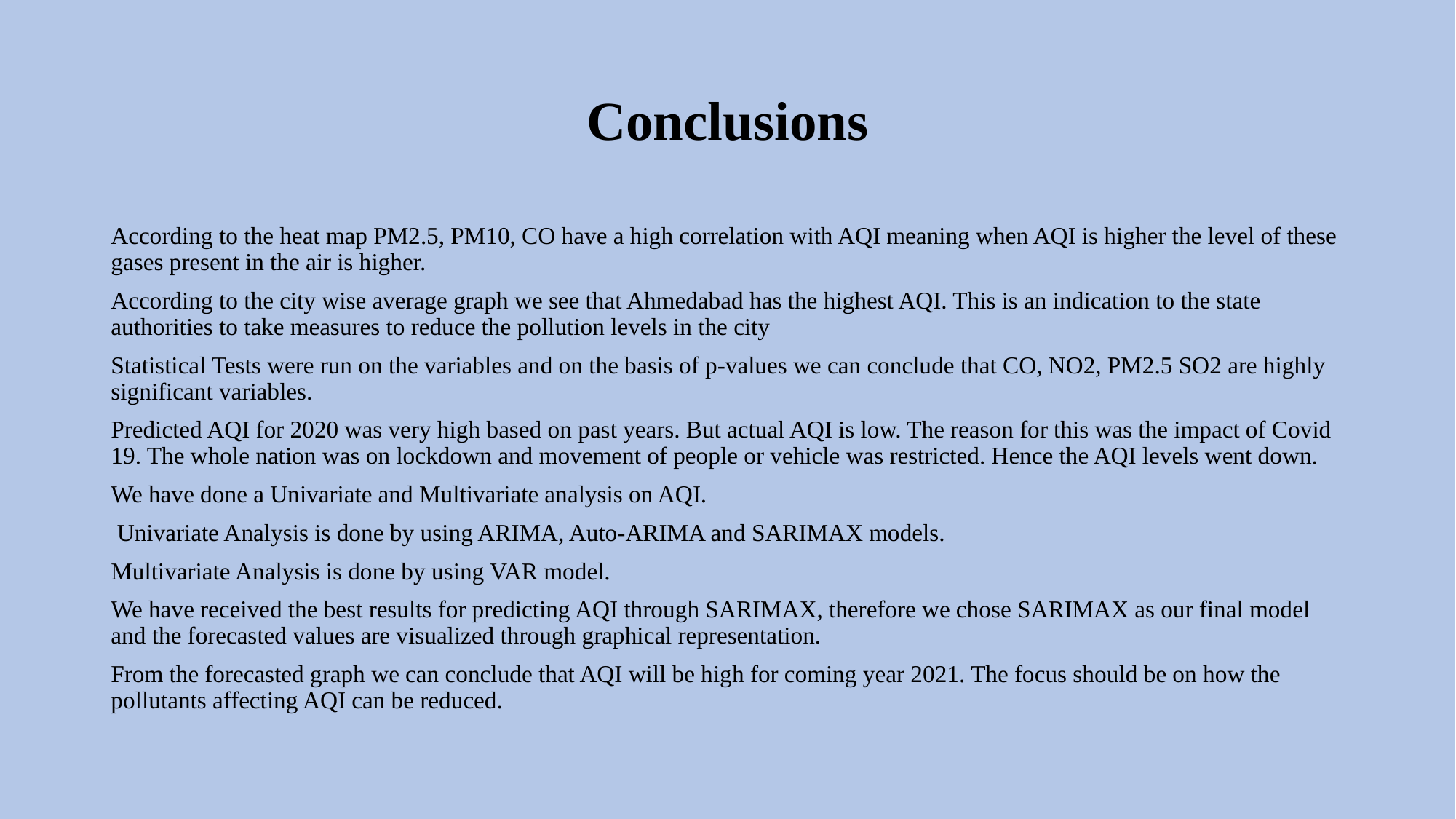

# Conclusions
According to the heat map PM2.5, PM10, CO have a high correlation with AQI meaning when AQI is higher the level of these gases present in the air is higher.
According to the city wise average graph we see that Ahmedabad has the highest AQI. This is an indication to the state authorities to take measures to reduce the pollution levels in the city
Statistical Tests were run on the variables and on the basis of p-values we can conclude that CO, NO2, PM2.5 SO2 are highly significant variables.
Predicted AQI for 2020 was very high based on past years. But actual AQI is low. The reason for this was the impact of Covid 19. The whole nation was on lockdown and movement of people or vehicle was restricted. Hence the AQI levels went down.
We have done a Univariate and Multivariate analysis on AQI.
 Univariate Analysis is done by using ARIMA, Auto-ARIMA and SARIMAX models.
Multivariate Analysis is done by using VAR model.
We have received the best results for predicting AQI through SARIMAX, therefore we chose SARIMAX as our final model and the forecasted values are visualized through graphical representation.
From the forecasted graph we can conclude that AQI will be high for coming year 2021. The focus should be on how the pollutants affecting AQI can be reduced.